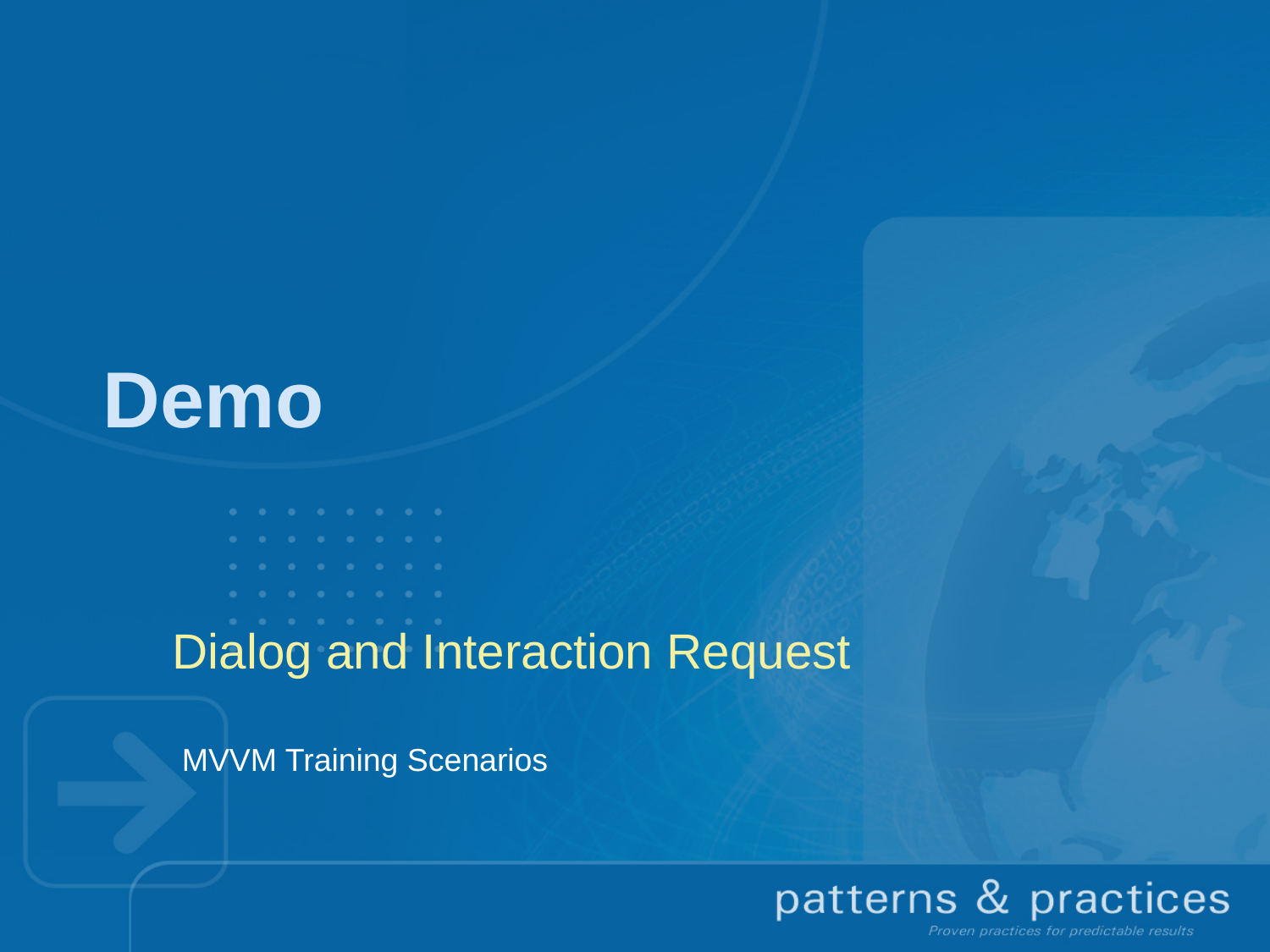

# Demo
Dialog and Interaction Request
MVVM Training Scenarios